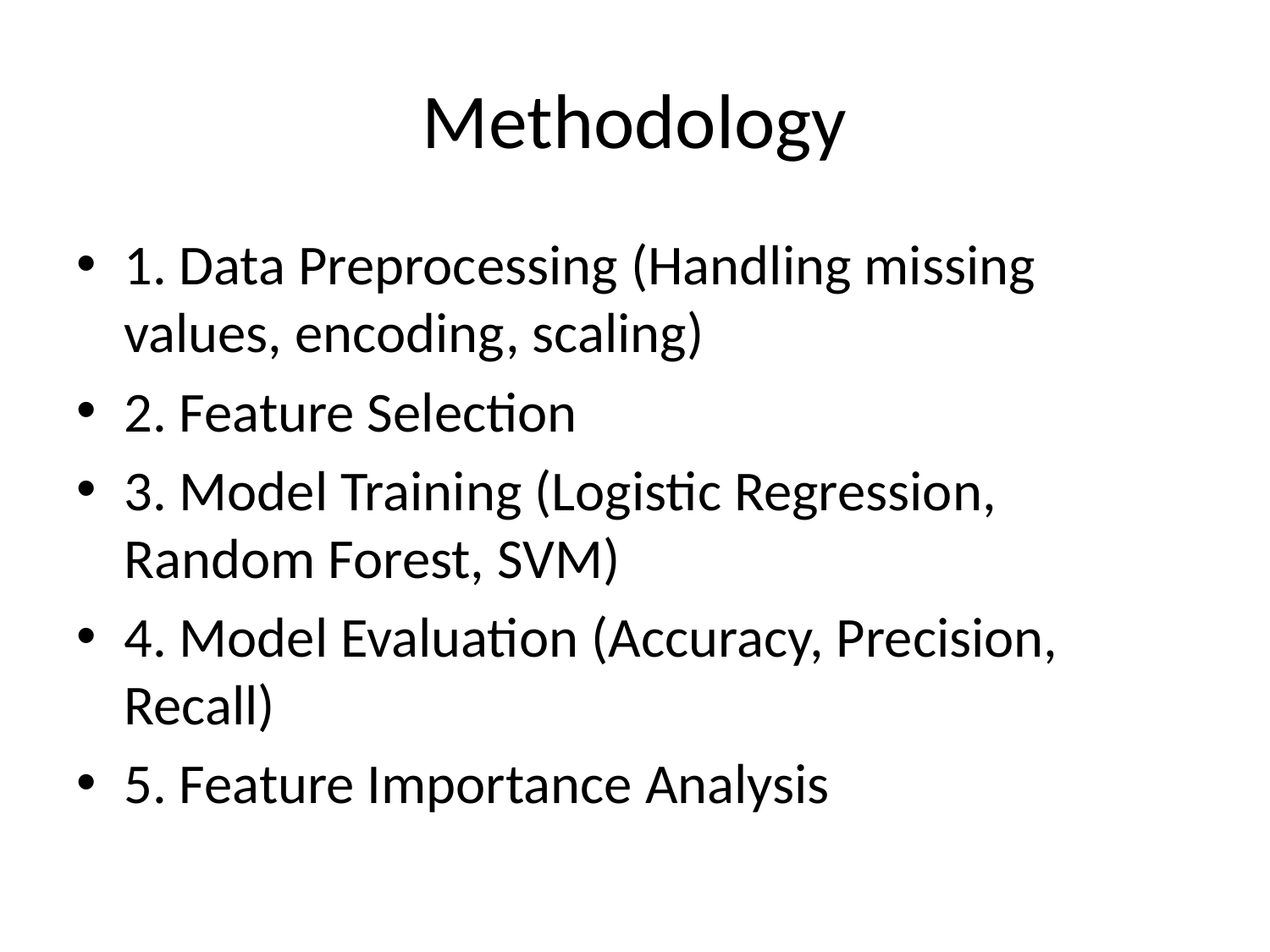

# Methodology
1. Data Preprocessing (Handling missing values, encoding, scaling)
2. Feature Selection
3. Model Training (Logistic Regression, Random Forest, SVM)
4. Model Evaluation (Accuracy, Precision, Recall)
5. Feature Importance Analysis